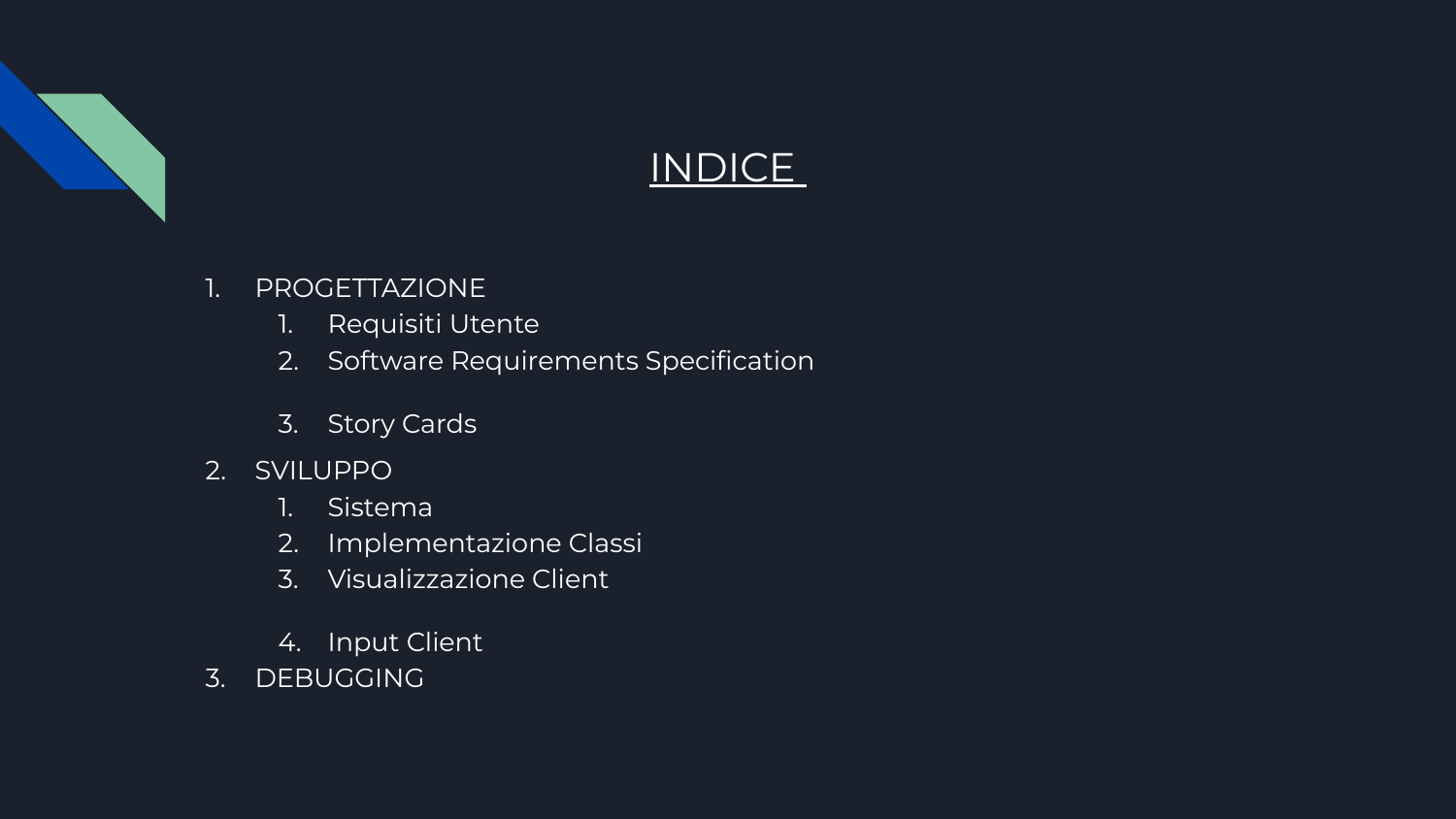

INDICE
# PROGETTAZIONE
Requisiti Utente
Software Requirements Specification
Story Cards
SVILUPPO
Sistema
Implementazione Classi
Visualizzazione Client
Input Client
DEBUGGING